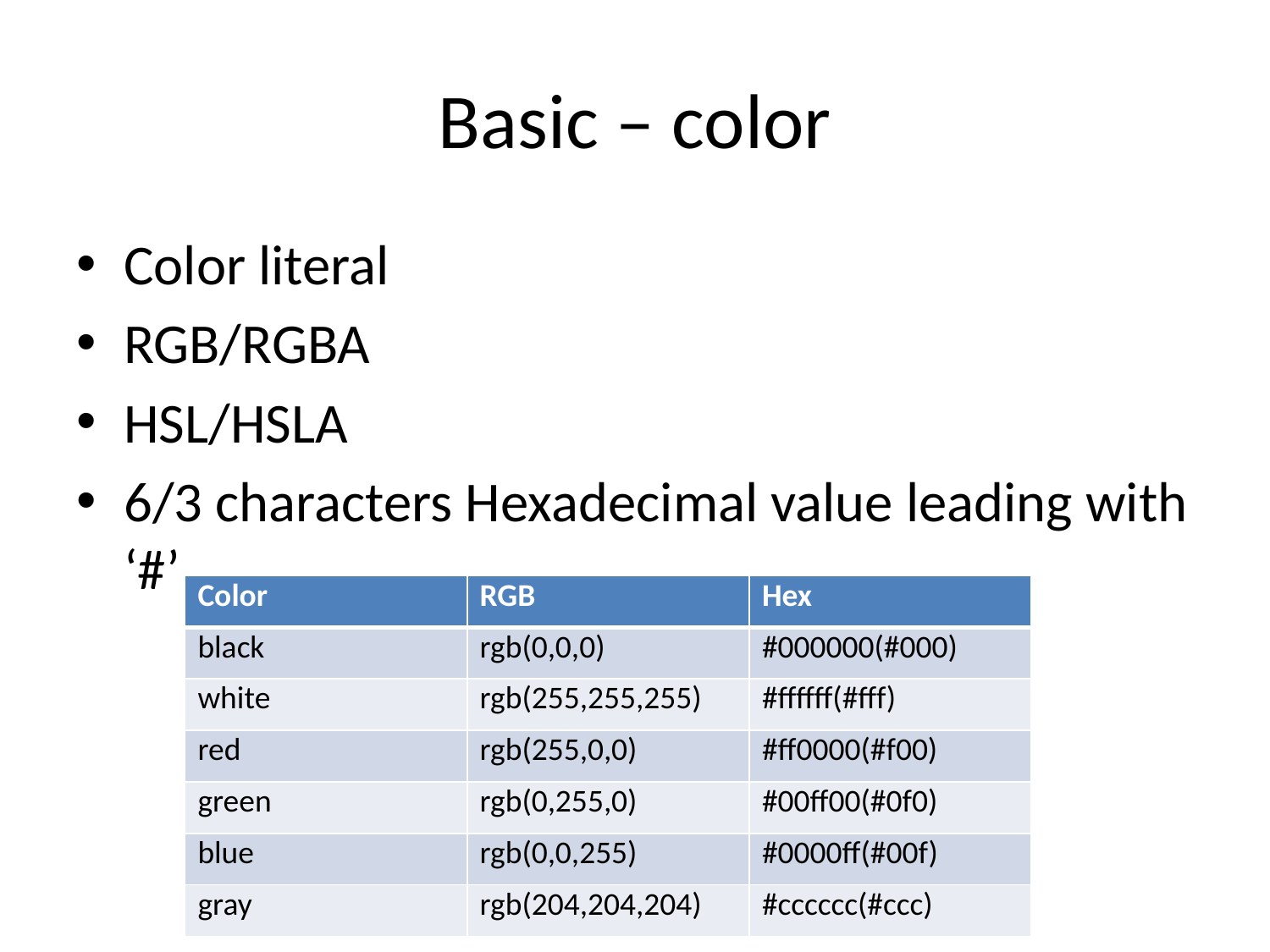

# Basic – color
Color literal
RGB/RGBA
HSL/HSLA
6/3 characters Hexadecimal value leading with ‘#’
| Color | RGB | Hex |
| --- | --- | --- |
| black | rgb(0,0,0) | #000000(#000) |
| white | rgb(255,255,255) | #ffffff(#fff) |
| red | rgb(255,0,0) | #ff0000(#f00) |
| green | rgb(0,255,0) | #00ff00(#0f0) |
| blue | rgb(0,0,255) | #0000ff(#00f) |
| gray | rgb(204,204,204) | #cccccc(#ccc) |